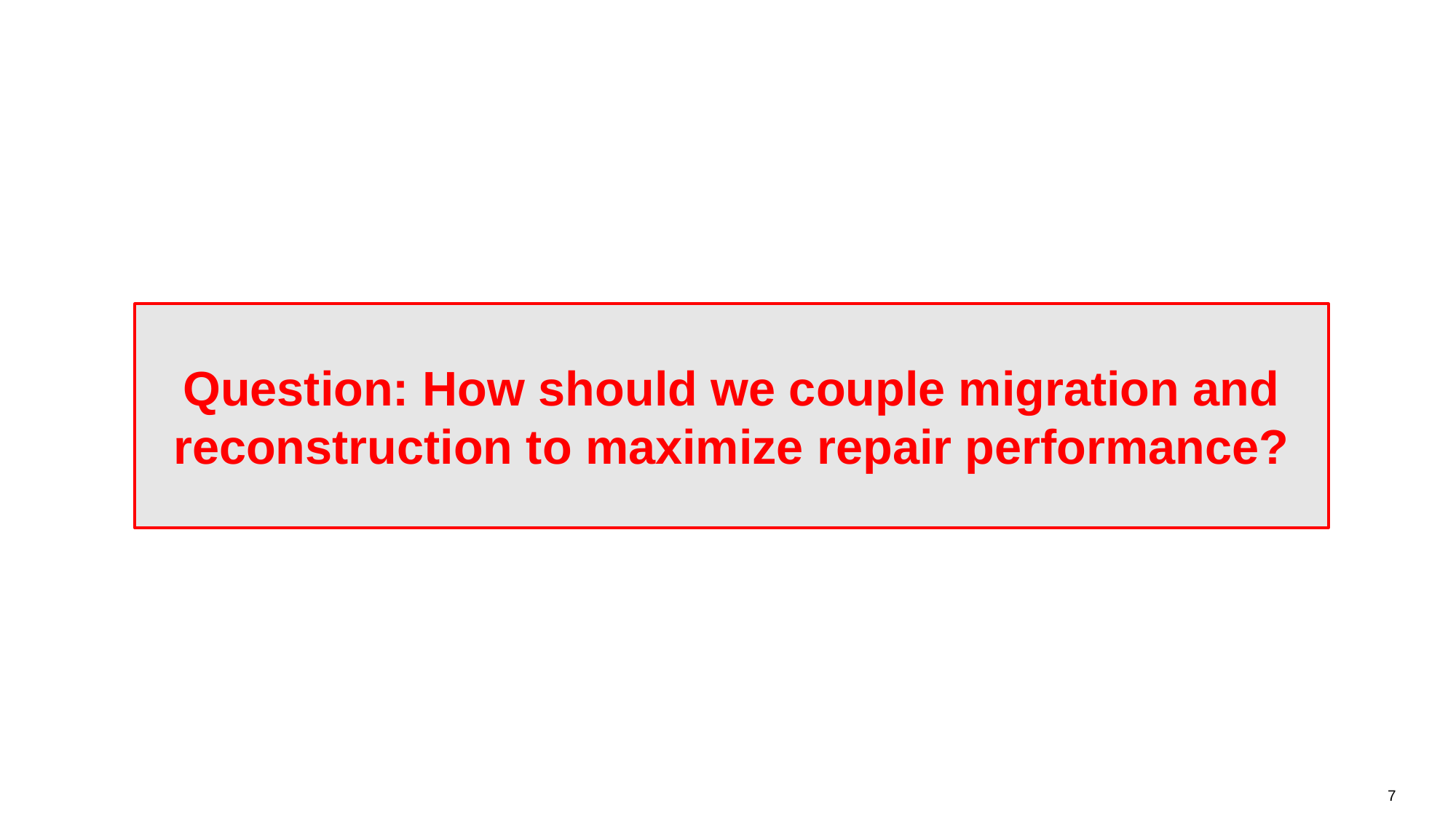

Question: How should we couple migration and reconstruction to maximize repair performance?
7